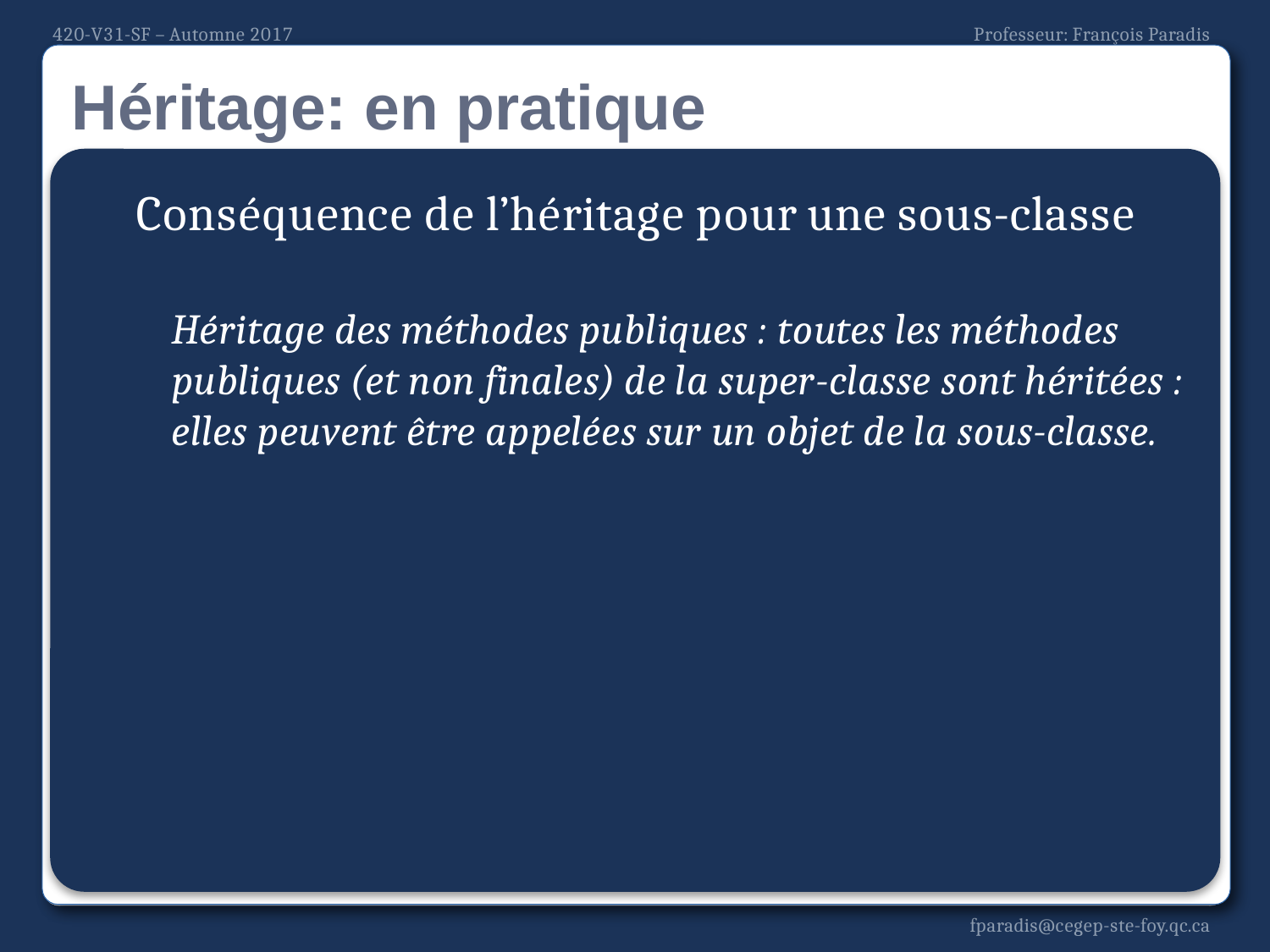

# Héritage: en pratique
Conséquence de l’héritage pour une sous-classe

Héritage des méthodes publiques : toutes les méthodes publiques (et non finales) de la super-classe sont héritées : elles peuvent être appelées sur un objet de la sous-classe.